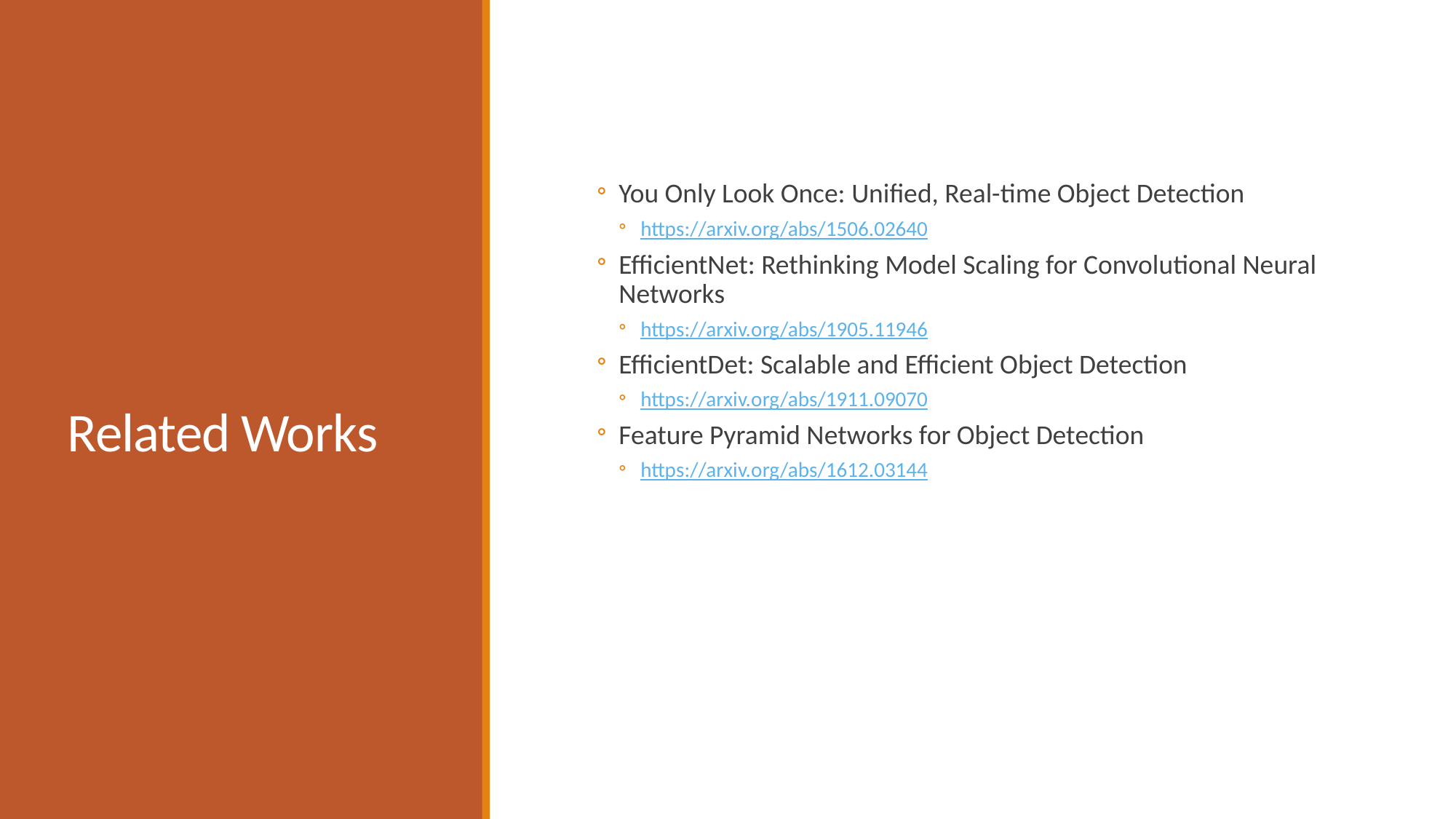

You Only Look Once: Unified, Real-time Object Detection
https://arxiv.org/abs/1506.02640
EfficientNet: Rethinking Model Scaling for Convolutional Neural Networks
https://arxiv.org/abs/1905.11946
EfficientDet: Scalable and Efficient Object Detection
https://arxiv.org/abs/1911.09070
Feature Pyramid Networks for Object Detection
https://arxiv.org/abs/1612.03144

# Related Works